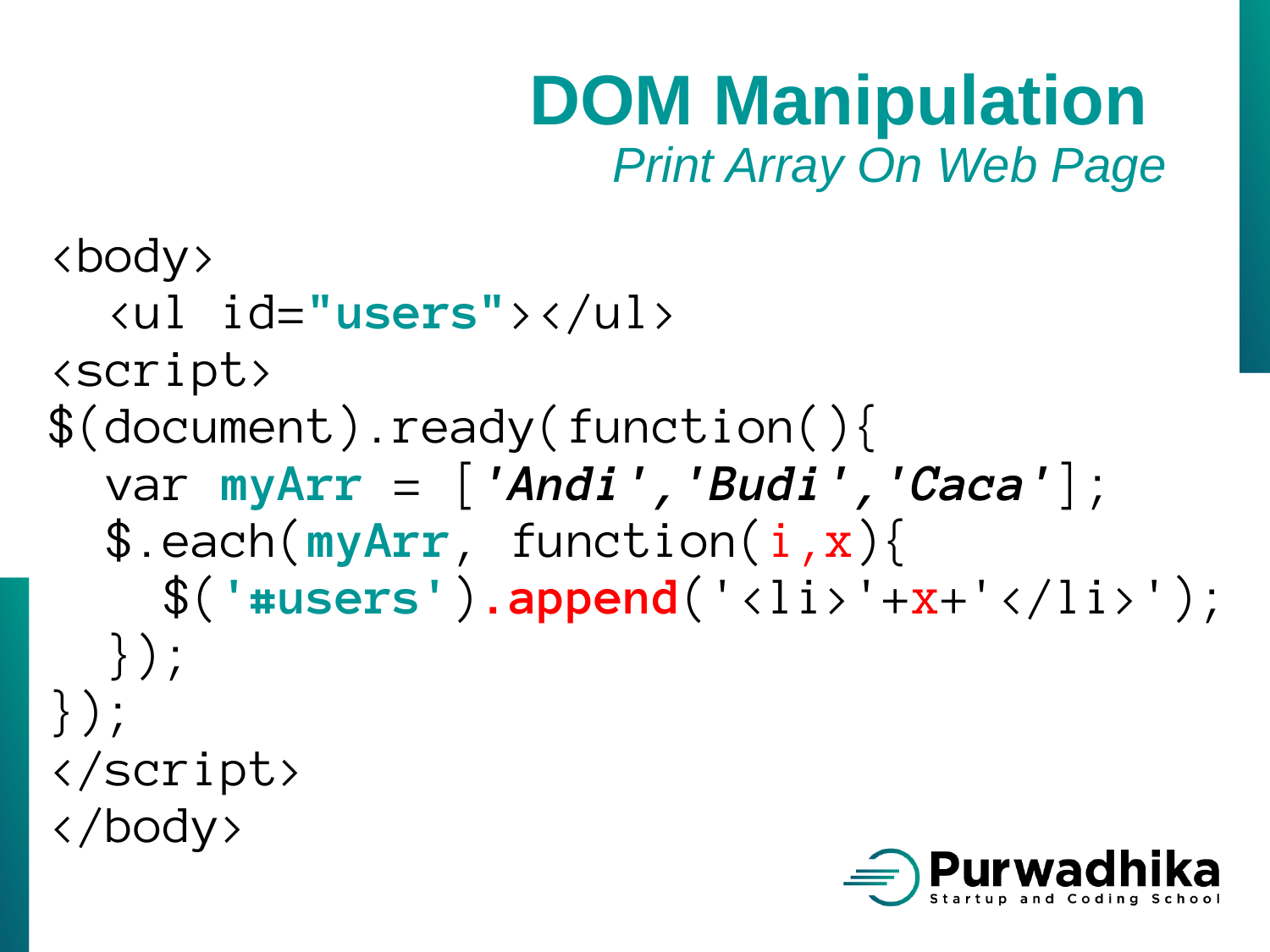

DOM Manipulation
Print Array On Web Page
<body>
  <ul id="users"></ul>
<script>
$(document).ready(function(){
  var myArr = ['Andi','Budi','Caca'];
  $.each(myArr, function(i,x){
    $('#users').append('<li>'+x+'</li>');
  });
});
</script>
</body>